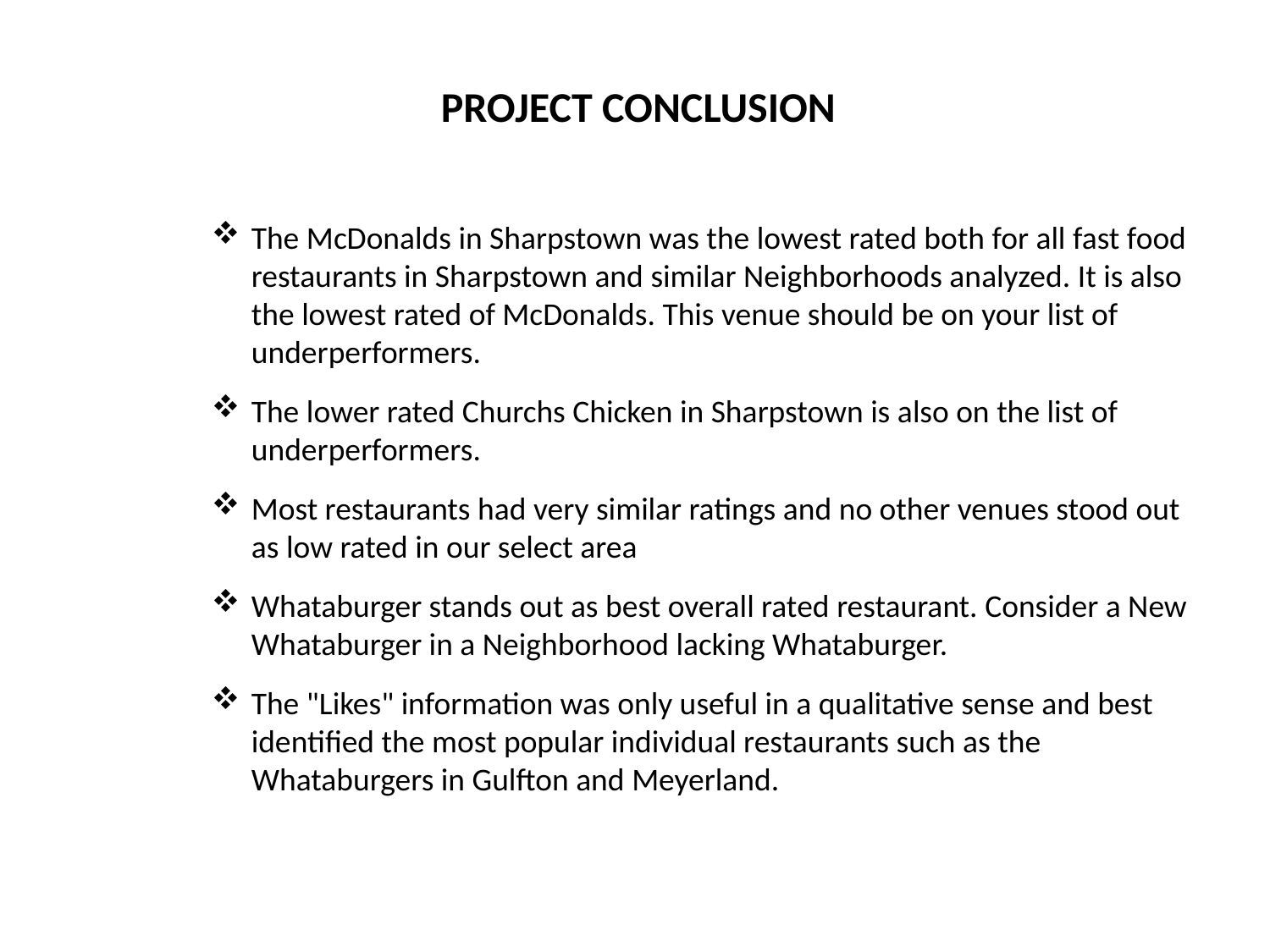

PROJECT CONCLUSION
The McDonalds in Sharpstown was the lowest rated both for all fast food restaurants in Sharpstown and similar Neighborhoods analyzed. It is also the lowest rated of McDonalds. This venue should be on your list of underperformers.
The lower rated Churchs Chicken in Sharpstown is also on the list of underperformers.
Most restaurants had very similar ratings and no other venues stood out as low rated in our select area
Whataburger stands out as best overall rated restaurant. Consider a New Whataburger in a Neighborhood lacking Whataburger.
The "Likes" information was only useful in a qualitative sense and best identified the most popular individual restaurants such as the Whataburgers in Gulfton and Meyerland.